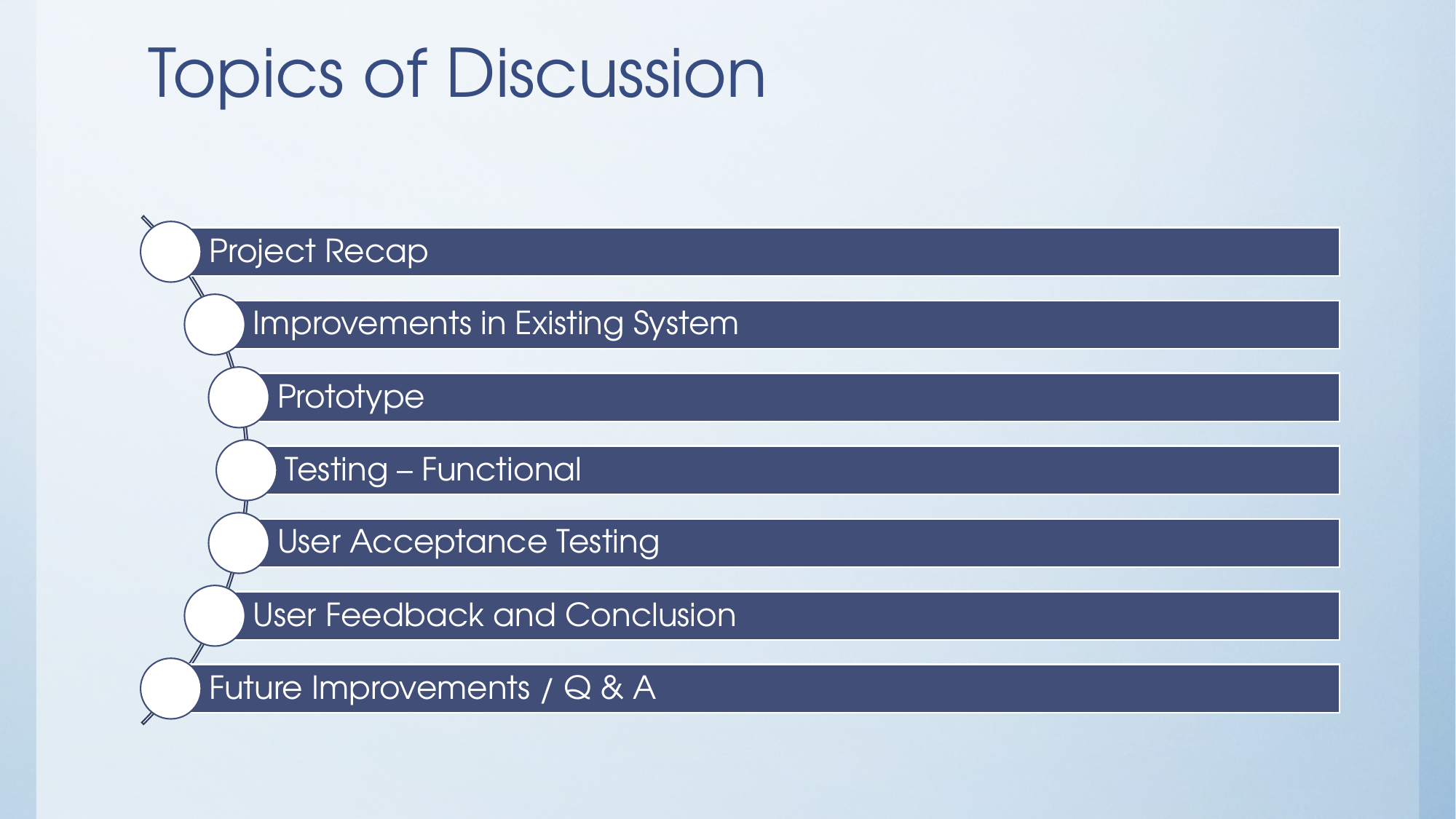

# Topics of Discussion
Project Recap
Improvements in Existing System
Prototype
Testing – Functional
User Acceptance Testing
User Feedback and Conclusion
Future Improvements / Q & A